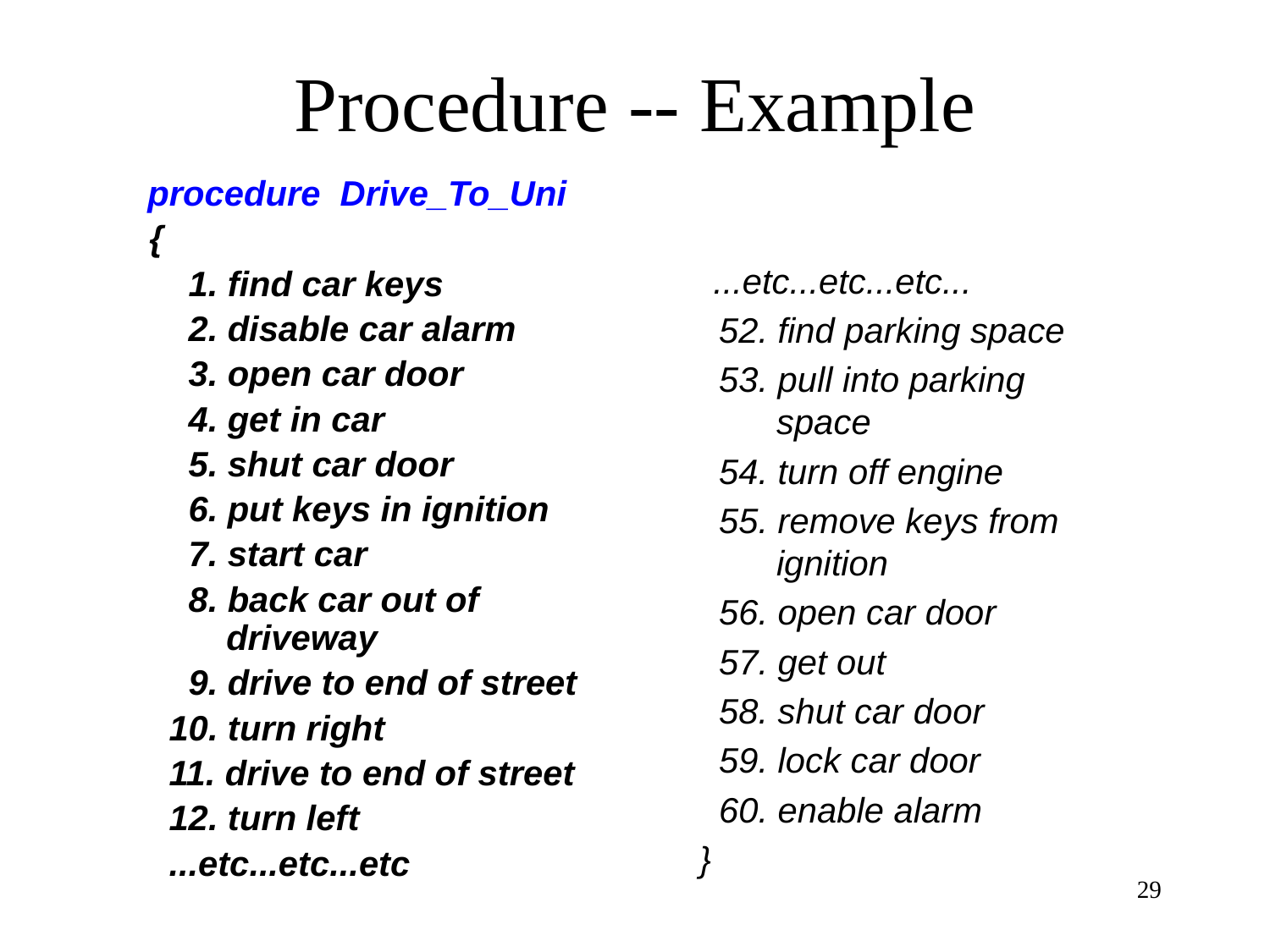

# Procedure -- Example
 procedure  Drive_To_Uni
 {
     1. find car keys
     2. disable car alarm
     3. open car door
     4. get in car
     5. shut car door
     6. put keys in ignition
     7. start car
     8. back car out of
    driveway
     9. drive to end of street
   10. turn right
   11. drive to end of street
   12. turn left
   ...etc...etc...etc

   ...etc...etc...etc...
   52. find parking space
   53. pull into parking
    space
   54. turn off engine
   55. remove keys from
    ignition
   56. open car door
   57. get out
   58. shut car door
   59. lock car door
   60. enable alarm
 }
29